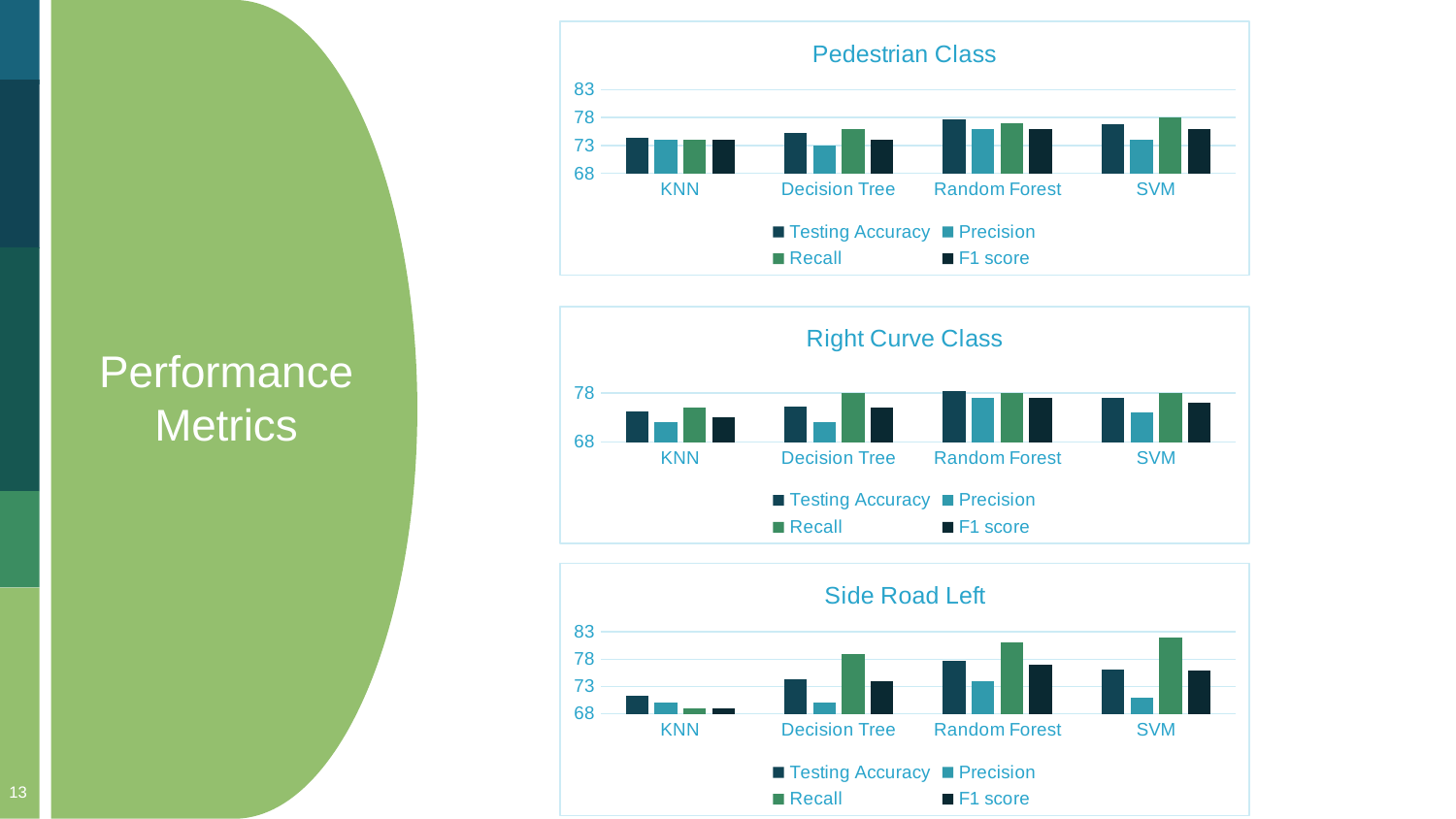

### Chart: Pedestrian Class

| Category | Testing Accuracy | Precision | Recall | F1 score |
|---|---|---|---|---|
| KNN | 74.33 | 74.0 | 74.0 | 74.0 |
| Decision Tree | 75.33 | 73.0 | 76.0 | 74.0 |
| Random Forest | 77.66 | 76.0 | 77.0 | 76.0 |
| SVM | 76.83 | 74.0 | 78.0 | 76.0 |
Performance Metrics

### Chart: Right Curve Class

| Category | Testing Accuracy | Precision | Recall | F1 score |
|---|---|---|---|---|
| KNN | 74.33 | 72.0 | 75.0 | 73.0 |
| Decision Tree | 75.16 | 72.0 | 78.0 | 75.0 |
| Random Forest | 78.5 | 77.0 | 78.0 | 77.0 |
| SVM | 77.0 | 74.0 | 78.0 | 76.0 |
Performance Metrics

### Chart: Side Road Left

| Category | Testing Accuracy | Precision | Recall | F1 score |
|---|---|---|---|---|
| KNN | 71.33 | 70.0 | 69.0 | 69.0 |
| Decision Tree | 74.33 | 70.0 | 79.0 | 74.0 |
| Random Forest | 77.66 | 74.0 | 81.0 | 77.0 |
| SVM | 76.16 | 71.0 | 82.0 | 76.0 |
13